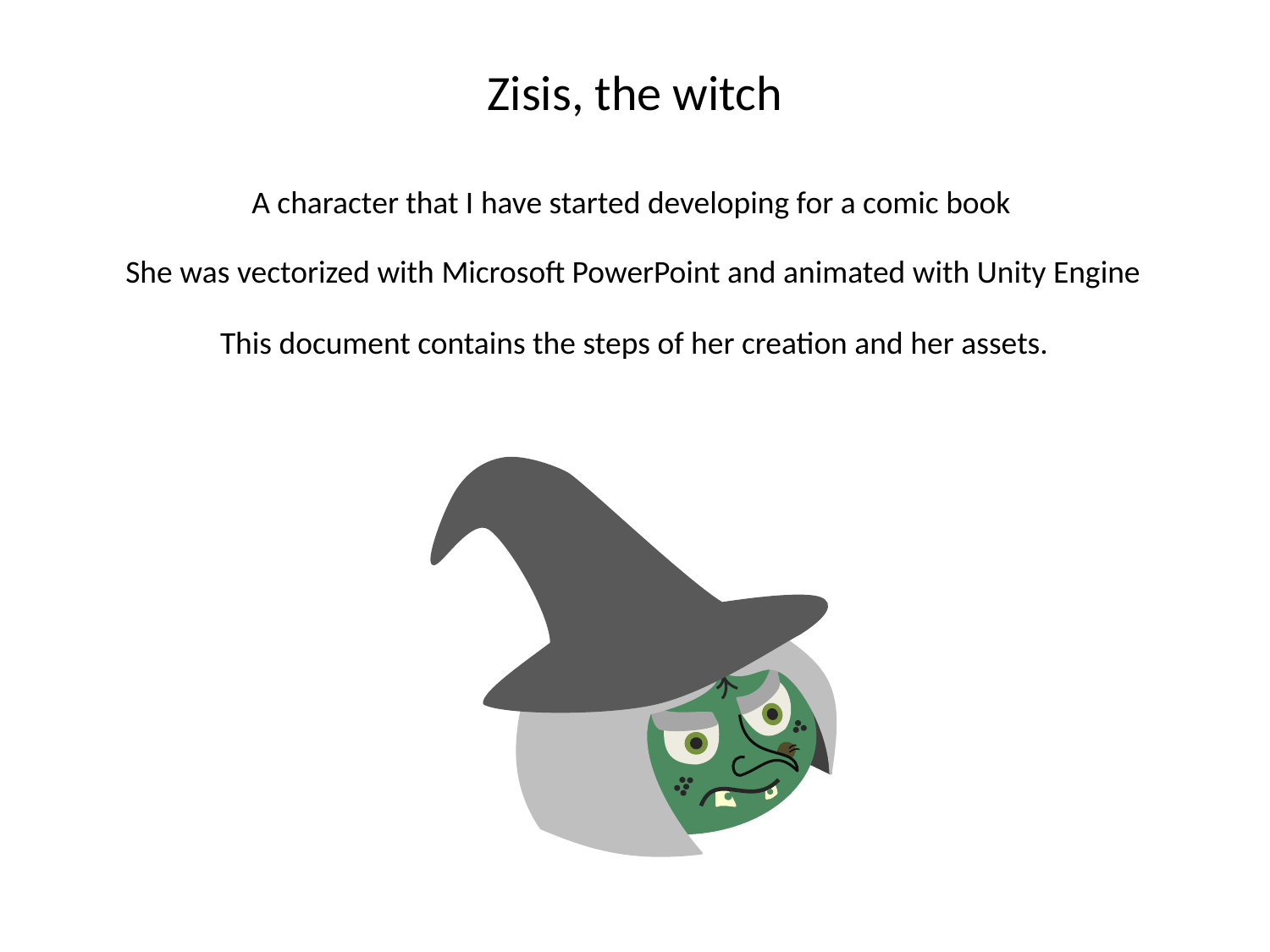

Zisis, the witch
A character that I have started developing for a comic book
She was vectorized with Microsoft PowerPoint and animated with Unity Engine
This document contains the steps of her creation and her assets.